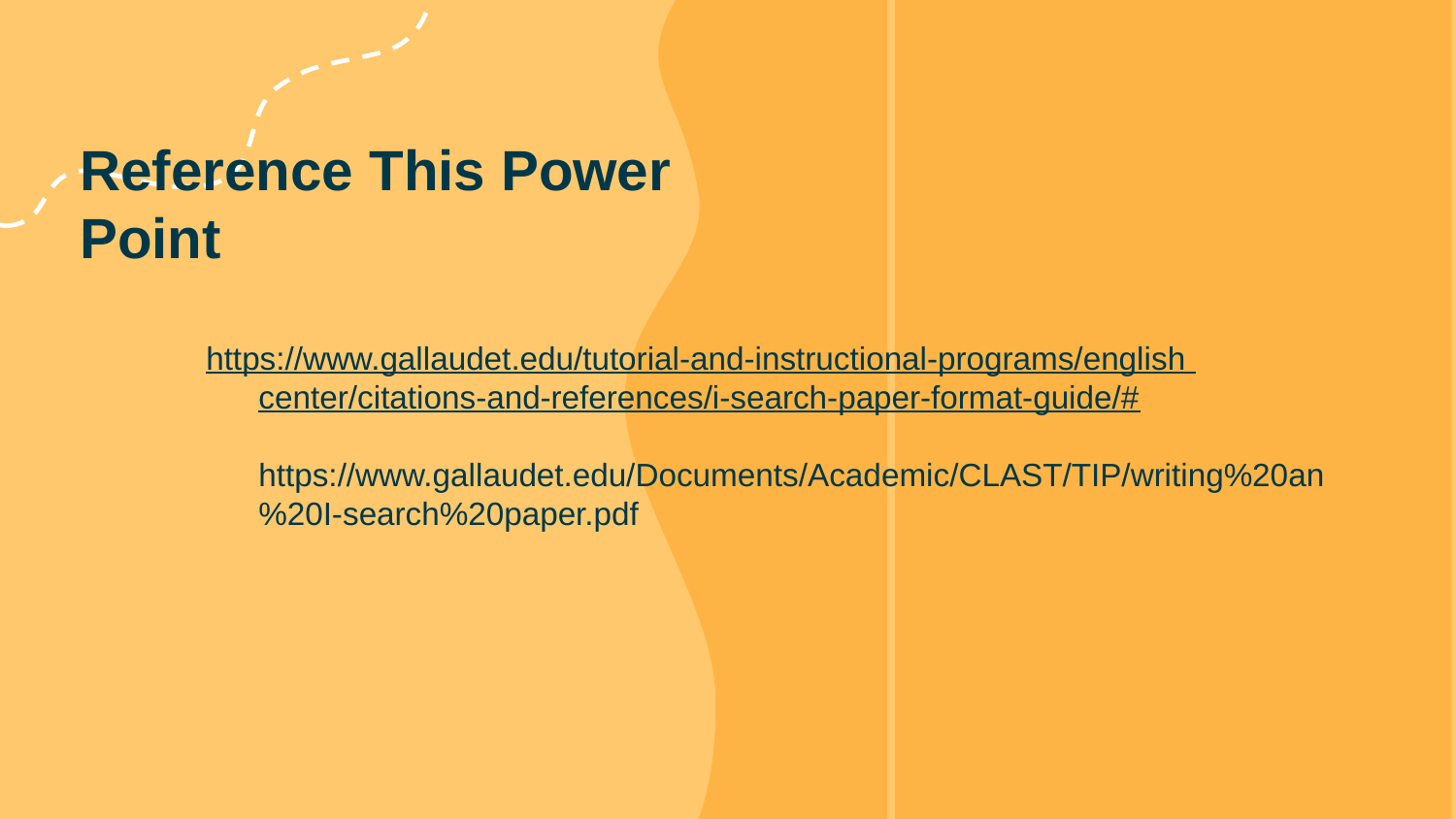

# Reference This Power Point

	https://www.gallaudet.edu/tutorial-and-instructional-programs/english center/citations-and-references/i-search-paper-format-guide/#

	https://www.gallaudet.edu/Documents/Academic/CLAST/TIP/writing%20an%20I-search%20paper.pdf